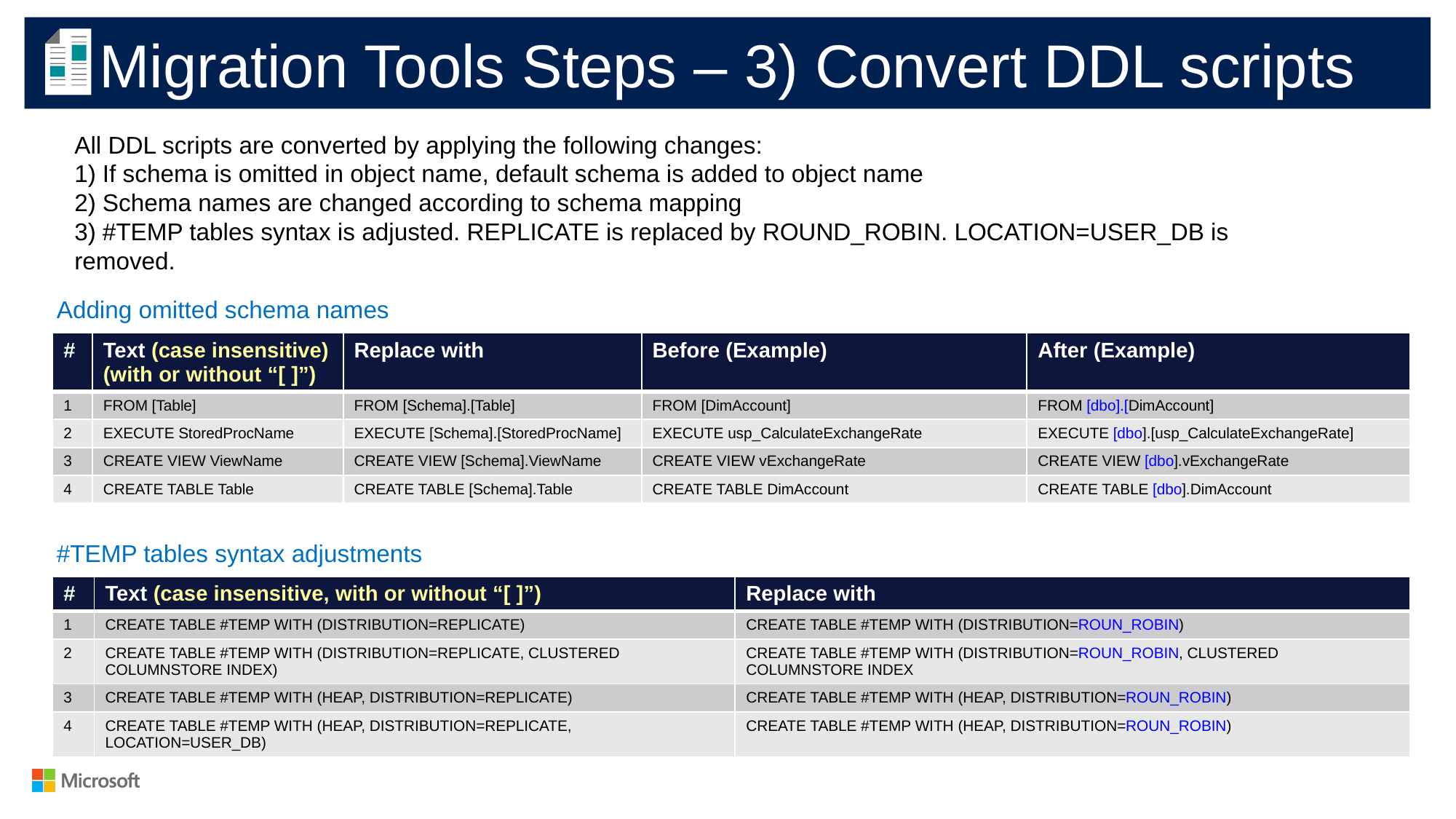

Migration Tools Steps – 3) Convert DDL scripts

All DDL scripts are converted by applying the following changes:
1) If schema is omitted in object name, default schema is added to object name
2) Schema names are changed according to schema mapping
3) #TEMP tables syntax is adjusted. REPLICATE is replaced by ROUND_ROBIN. LOCATION=USER_DB is removed.

Adding omitted schema names
| # | Text (case insensitive) (with or without “[ ]”) | Replace with | Before (Example) | After (Example) |
| --- | --- | --- | --- | --- |
| 1 | FROM [Table] | FROM [Schema].[Table] | FROM [DimAccount] | FROM [dbo].[DimAccount] |
| 2 | EXECUTE StoredProcName | EXECUTE [Schema].[StoredProcName] | EXECUTE usp\_CalculateExchangeRate | EXECUTE [dbo].[usp\_CalculateExchangeRate] |
| 3 | CREATE VIEW ViewName | CREATE VIEW [Schema].ViewName | CREATE VIEW vExchangeRate | CREATE VIEW [dbo].vExchangeRate |
| 4 | CREATE TABLE Table | CREATE TABLE [Schema].Table | CREATE TABLE DimAccount | CREATE TABLE [dbo].DimAccount |
#TEMP tables syntax adjustments
| # | Text (case insensitive, with or without “[ ]”) | Replace with |
| --- | --- | --- |
| 1 | CREATE TABLE #TEMP WITH (DISTRIBUTION=REPLICATE) | CREATE TABLE #TEMP WITH (DISTRIBUTION=ROUN\_ROBIN) |
| 2 | CREATE TABLE #TEMP WITH (DISTRIBUTION=REPLICATE, CLUSTERED COLUMNSTORE INDEX) | CREATE TABLE #TEMP WITH (DISTRIBUTION=ROUN\_ROBIN, CLUSTERED COLUMNSTORE INDEX |
| 3 | CREATE TABLE #TEMP WITH (HEAP, DISTRIBUTION=REPLICATE) | CREATE TABLE #TEMP WITH (HEAP, DISTRIBUTION=ROUN\_ROBIN) |
| 4 | CREATE TABLE #TEMP WITH (HEAP, DISTRIBUTION=REPLICATE, LOCATION=USER\_DB) | CREATE TABLE #TEMP WITH (HEAP, DISTRIBUTION=ROUN\_ROBIN) |